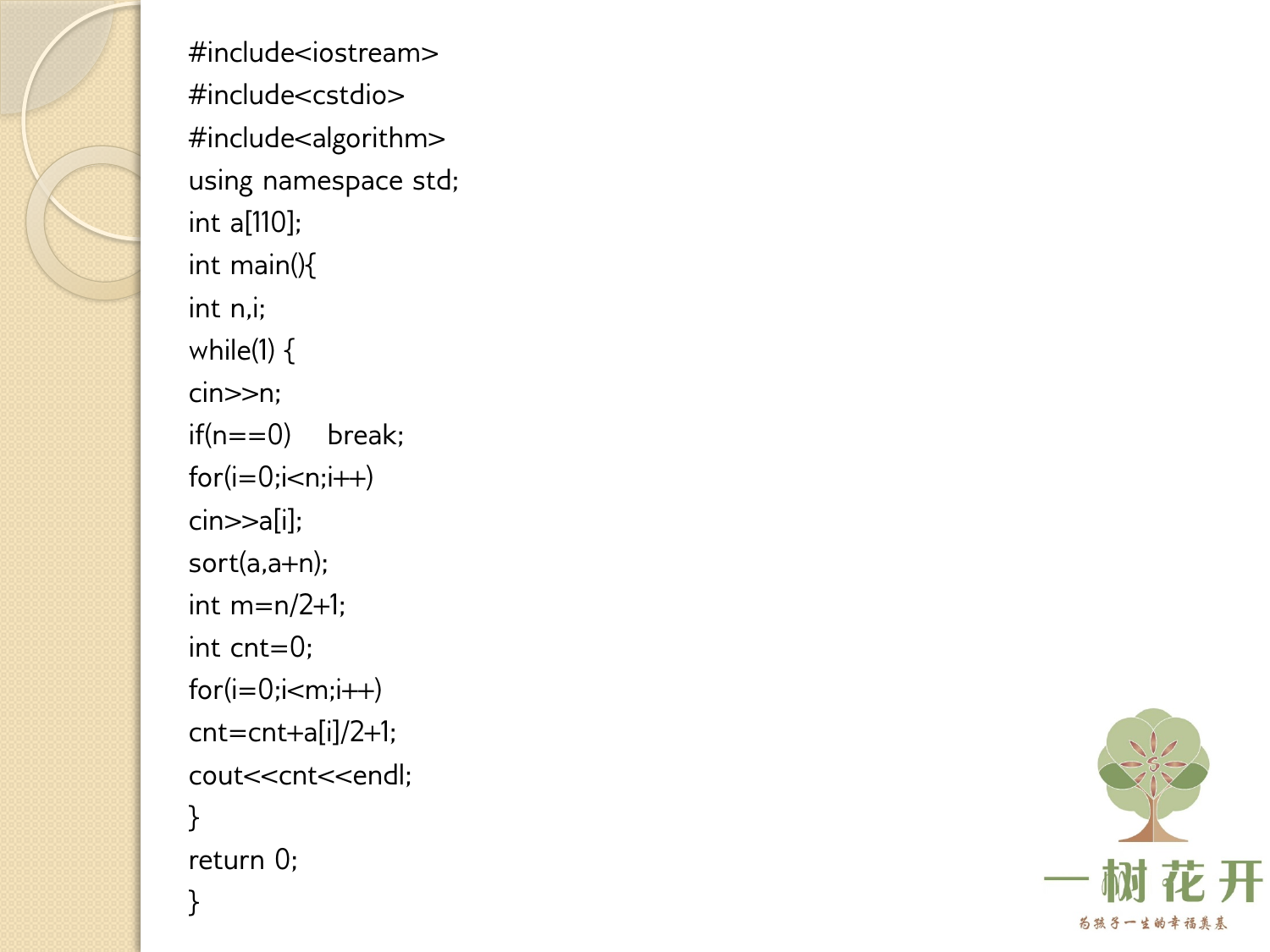

#include<iostream>
#include<cstdio>
#include<algorithm>
using namespace std;
int a[110];
int main(){
	int n,i;
	while(1) {
		cin>>n;
		if(n==0)    break;
		for(i=0;i<n;i++)
			cin>>a[i];
		sort(a,a+n);
		int m=n/2+1;
		int cnt=0;
		for(i=0;i<m;i++)
			cnt=cnt+a[i]/2+1;
		cout<<cnt<<endl;
	}
	return 0;
}